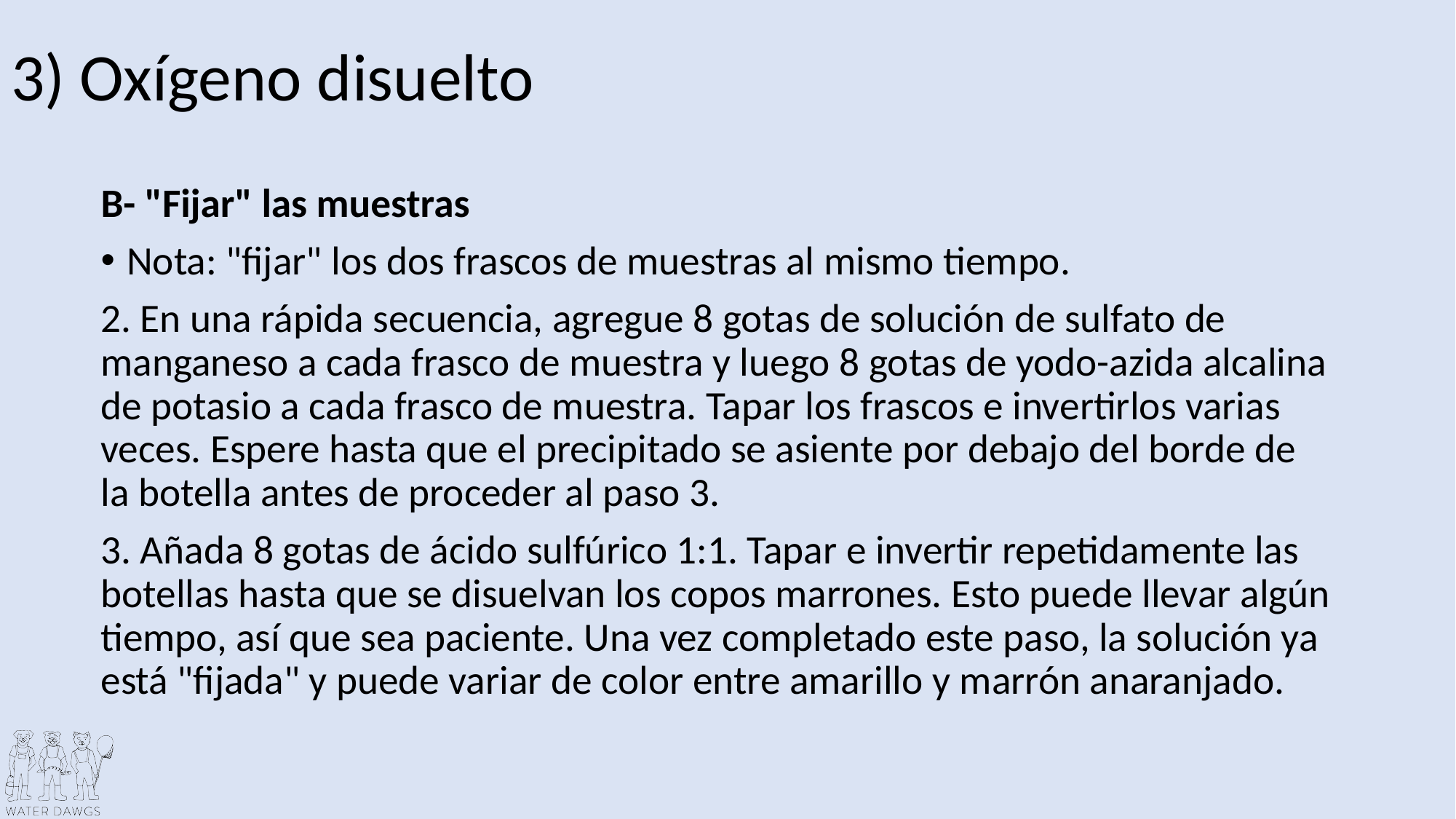

# 3) Oxígeno disuelto

B- "Fijar" las muestras
Nota: "fijar" los dos frascos de muestras al mismo tiempo.
2. En una rápida secuencia, agregue 8 gotas de solución de sulfato de manganeso a cada frasco de muestra y luego 8 gotas de yodo-azida alcalina de potasio a cada frasco de muestra. Tapar los frascos e invertirlos varias veces. Espere hasta que el precipitado se asiente por debajo del borde de la botella antes de proceder al paso 3.
3. Añada 8 gotas de ácido sulfúrico 1:1. Tapar e invertir repetidamente las botellas hasta que se disuelvan los copos marrones. Esto puede llevar algún tiempo, así que sea paciente. Una vez completado este paso, la solución ya está "fijada" y puede variar de color entre amarillo y marrón anaranjado.